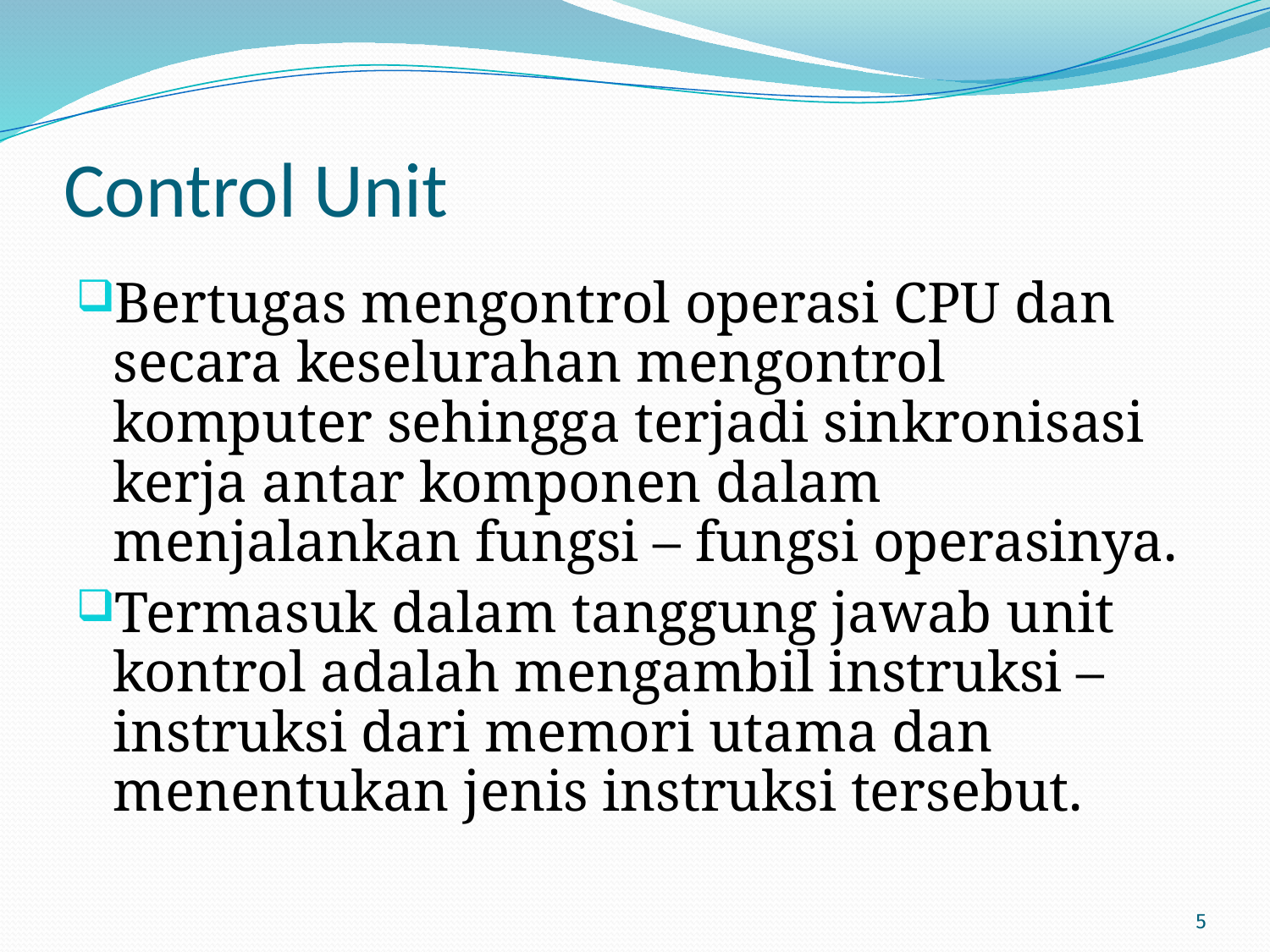

# Control Unit
Bertugas mengontrol operasi CPU dan secara keselurahan mengontrol komputer sehingga terjadi sinkronisasi kerja antar komponen dalam menjalankan fungsi – fungsi operasinya.
Termasuk dalam tanggung jawab unit kontrol adalah mengambil instruksi – instruksi dari memori utama dan menentukan jenis instruksi tersebut.

5